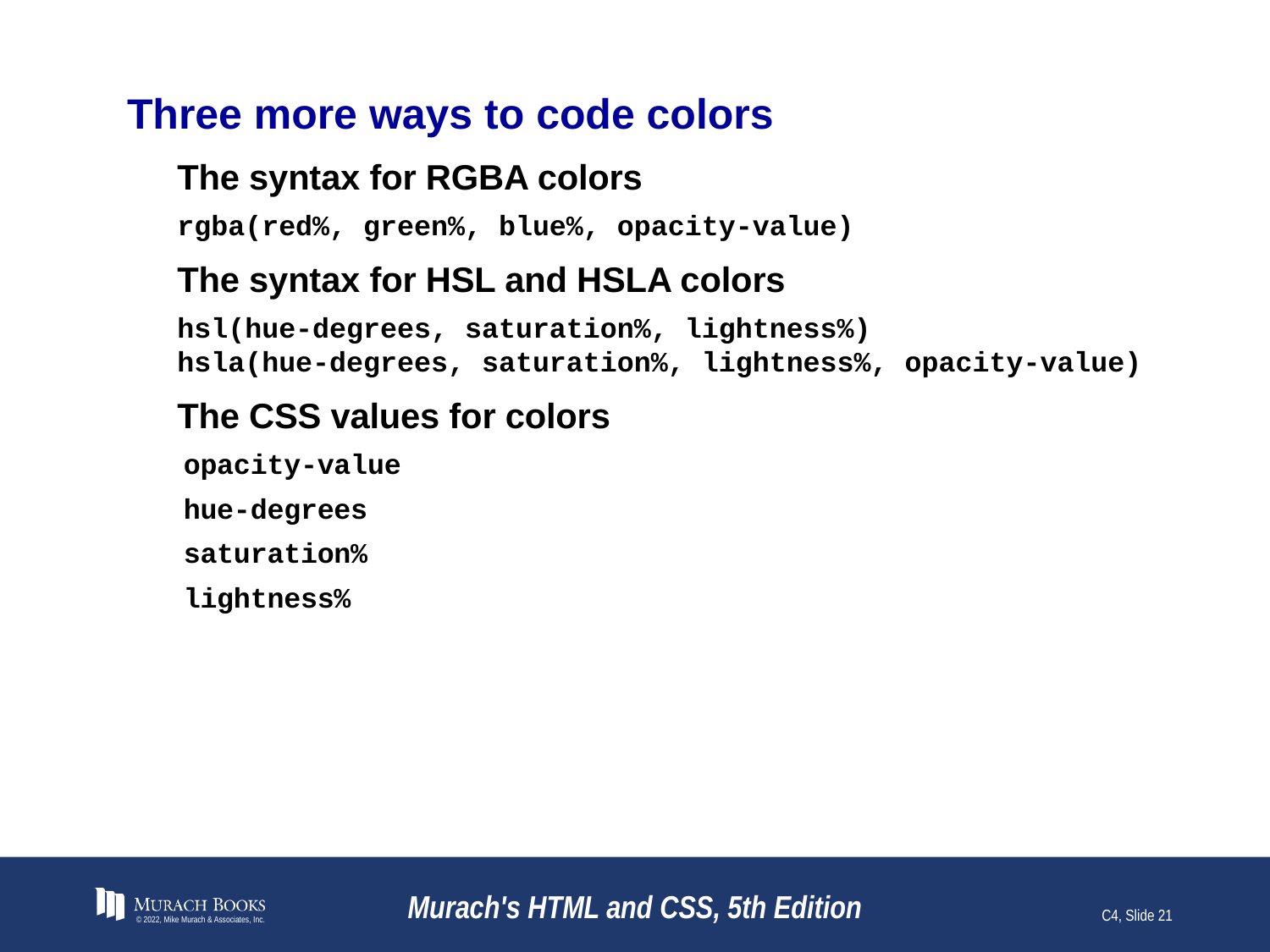

# Three more ways to code colors
The syntax for RGBA colors
rgba(red%, green%, blue%, opacity-value)
The syntax for HSL and HSLA colors
hsl(hue-degrees, saturation%, lightness%)
hsla(hue-degrees, saturation%, lightness%, opacity-value)
The CSS values for colors
opacity-value
hue-degrees
saturation%
lightness%

© 2022, Mike Murach & Associates, Inc.
Murach's HTML and CSS, 5th Edition

C4, Slide 21